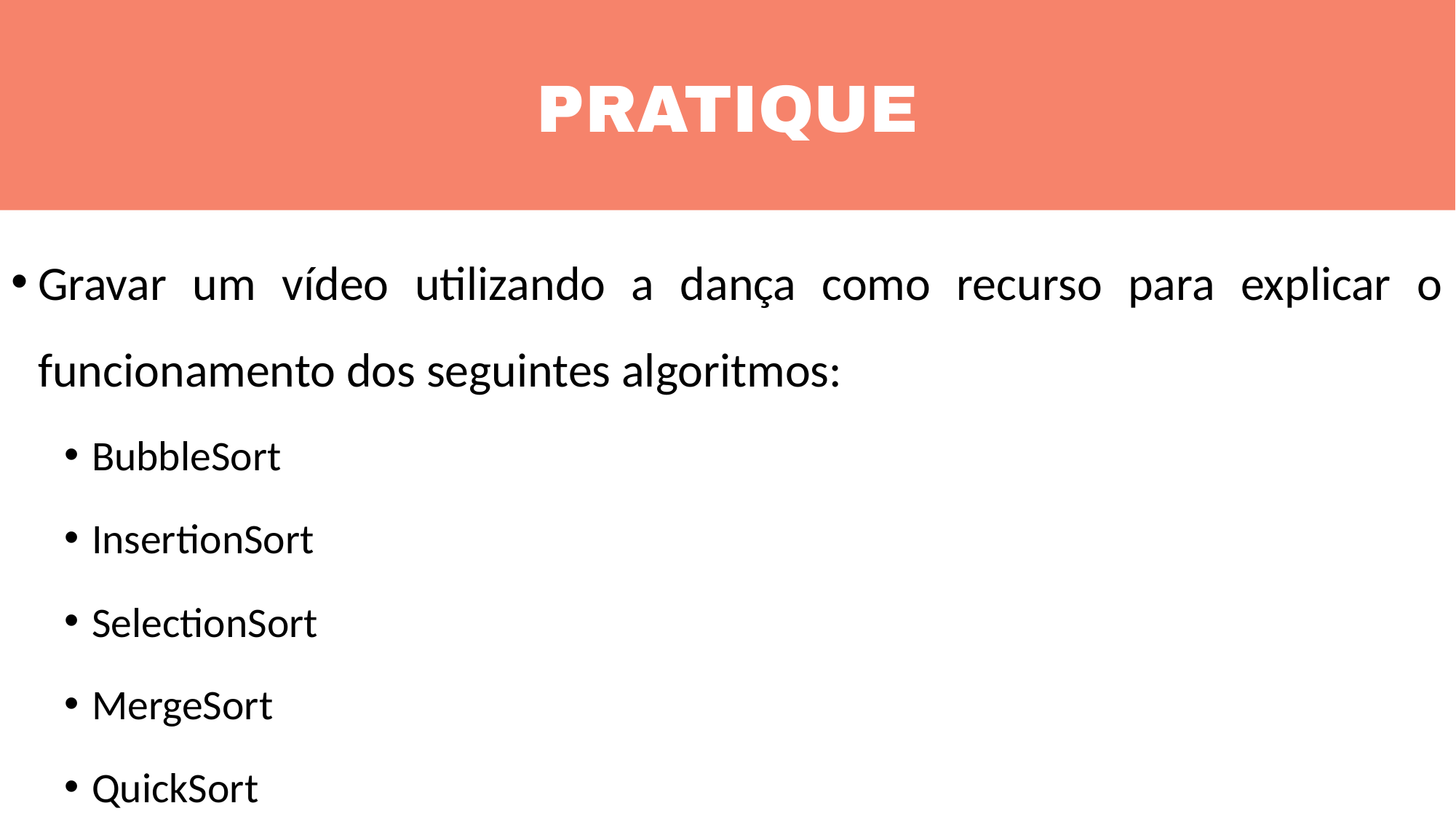

PRATIQUE
#
Gravar um vídeo utilizando a dança como recurso para explicar o funcionamento dos seguintes algoritmos:
BubbleSort
InsertionSort
SelectionSort
MergeSort
QuickSort